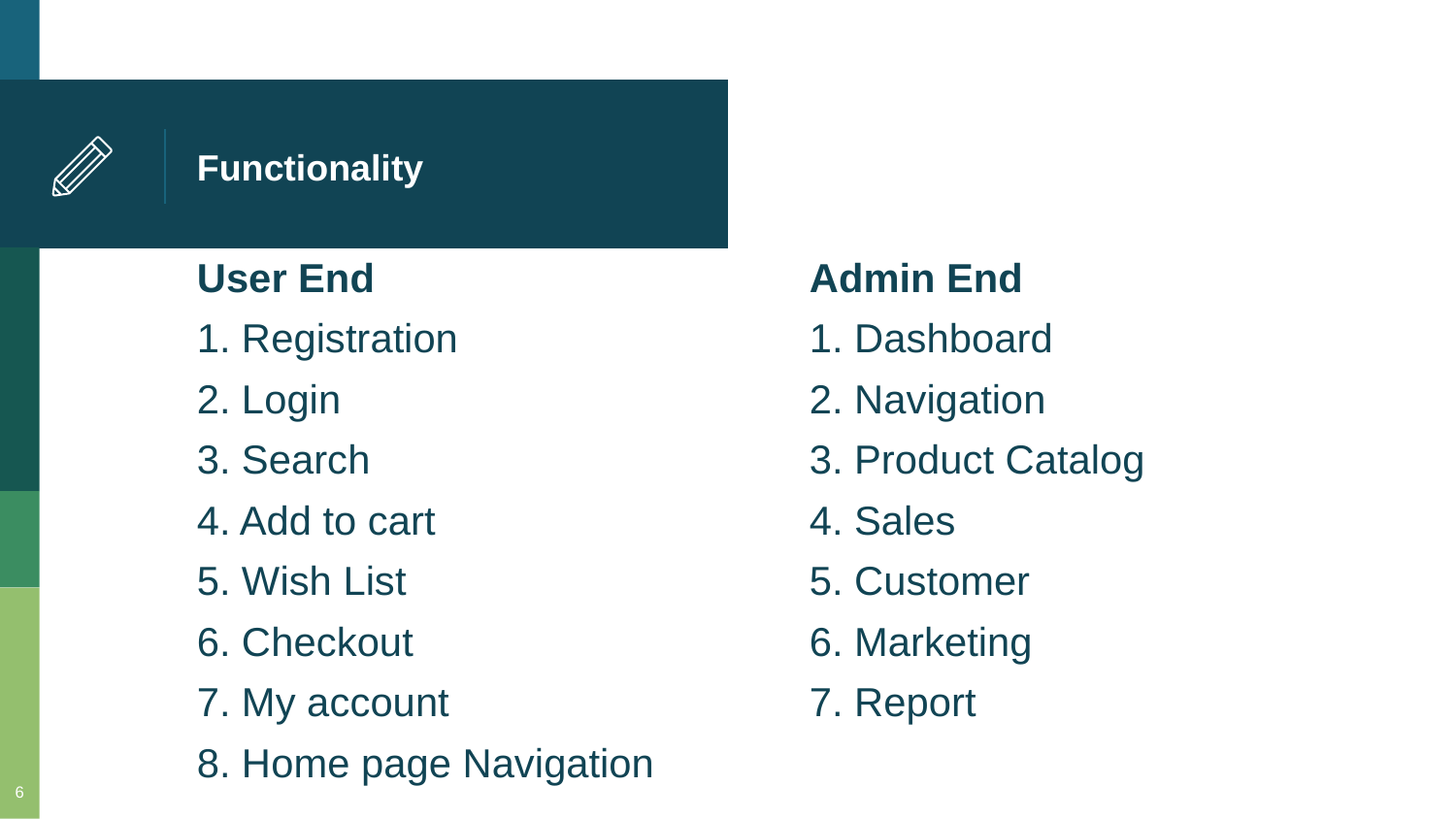

# Functionality

User End
1. Registration
2. Login
3. Search
4. Add to cart
5. Wish List
6. Checkout
7. My account
8. Home page Navigation
Admin End
1. Dashboard
2. Navigation
3. Product Catalog
4. Sales
5. Customer
6. Marketing
7. Report
6